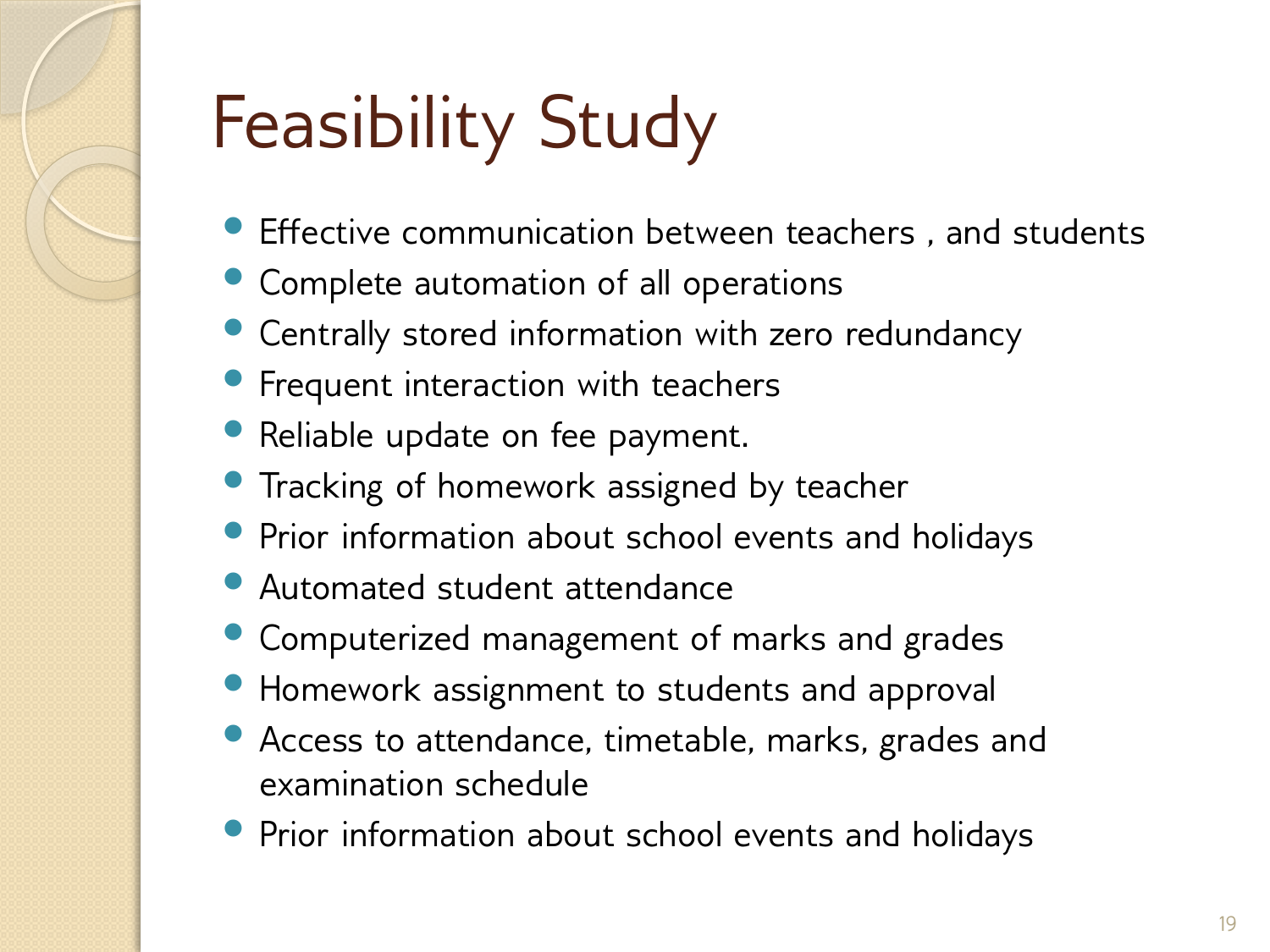

# Feasibility Study
Effective communication between teachers , and students
Complete automation of all operations
Centrally stored information with zero redundancy
Frequent interaction with teachers
Reliable update on fee payment.
Tracking of homework assigned by teacher
Prior information about school events and holidays
Automated student attendance
Computerized management of marks and grades
Homework assignment to students and approval
Access to attendance, timetable, marks, grades and examination schedule
Prior information about school events and holidays
19